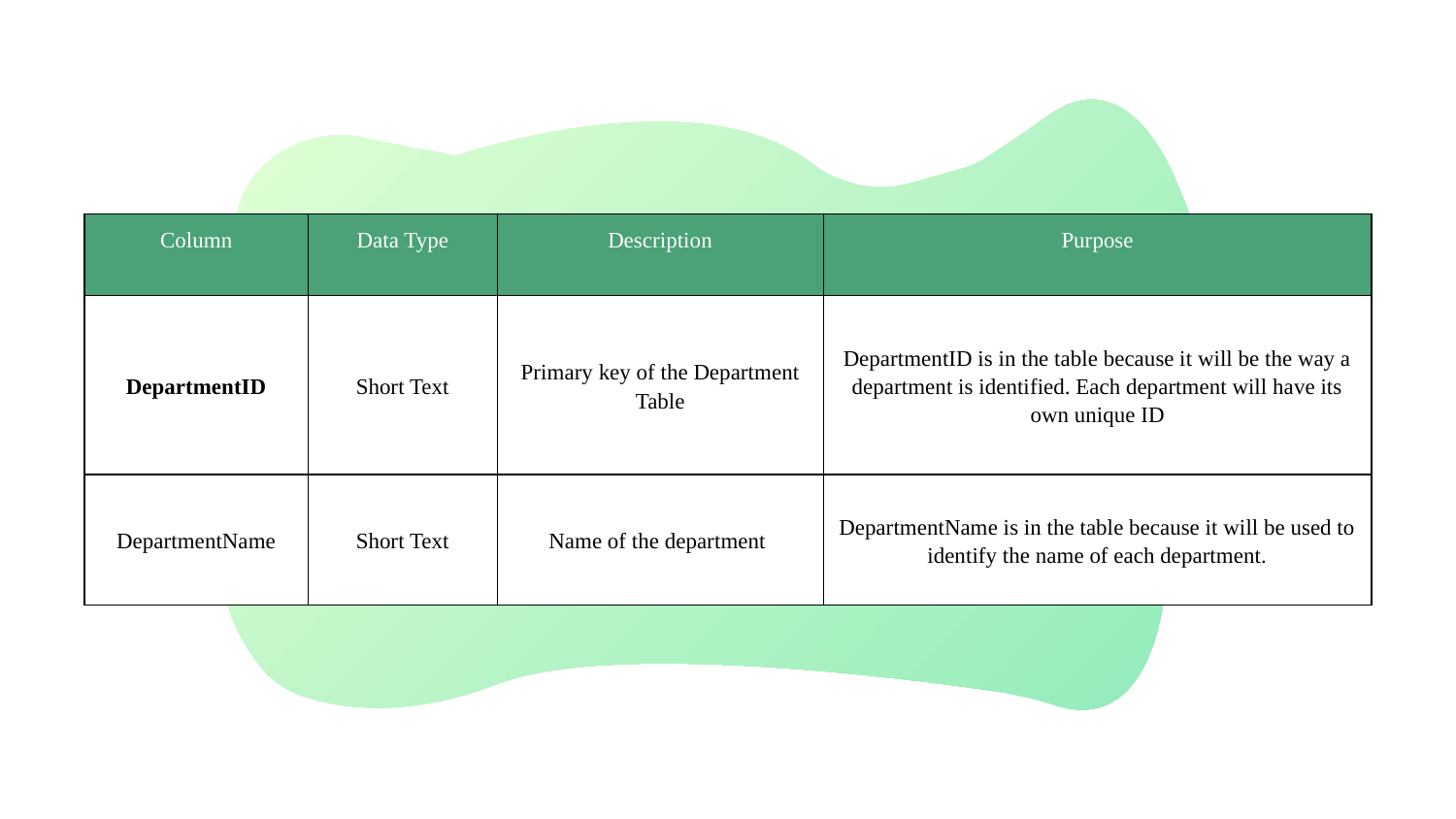

| Column | Data Type | Description | Purpose |
| --- | --- | --- | --- |
| DepartmentID | Short Text | Primary key of the Department Table | DepartmentID is in the table because it will be the way a department is identified. Each department will have its own unique ID |
| DepartmentName | Short Text | Name of the department | DepartmentName is in the table because it will be used to identify the name of each department. |